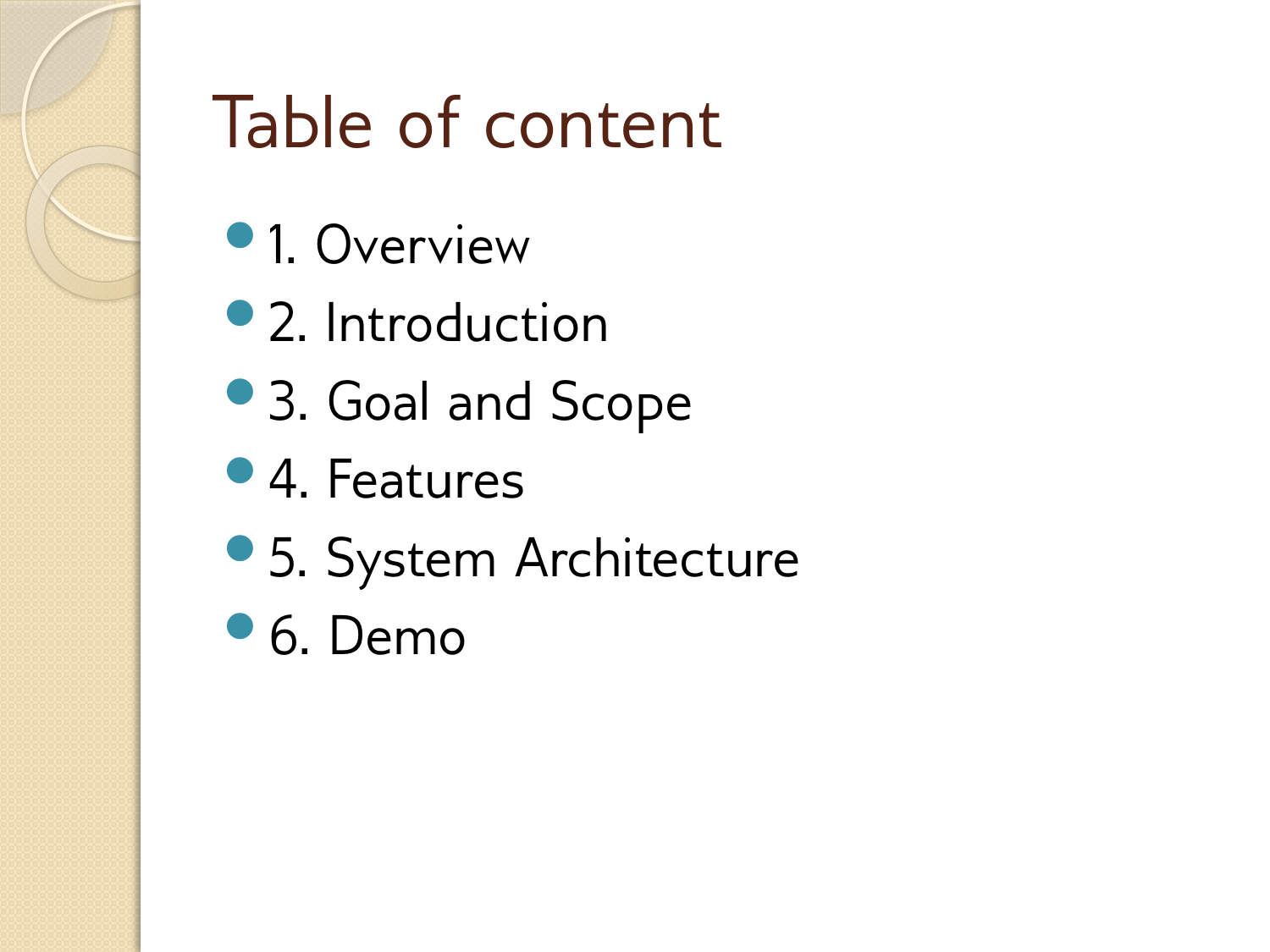

# Table of content
1. Overview
2. Introduction
3. Goal and Scope
4. Features
5. System Architecture
6. Demo